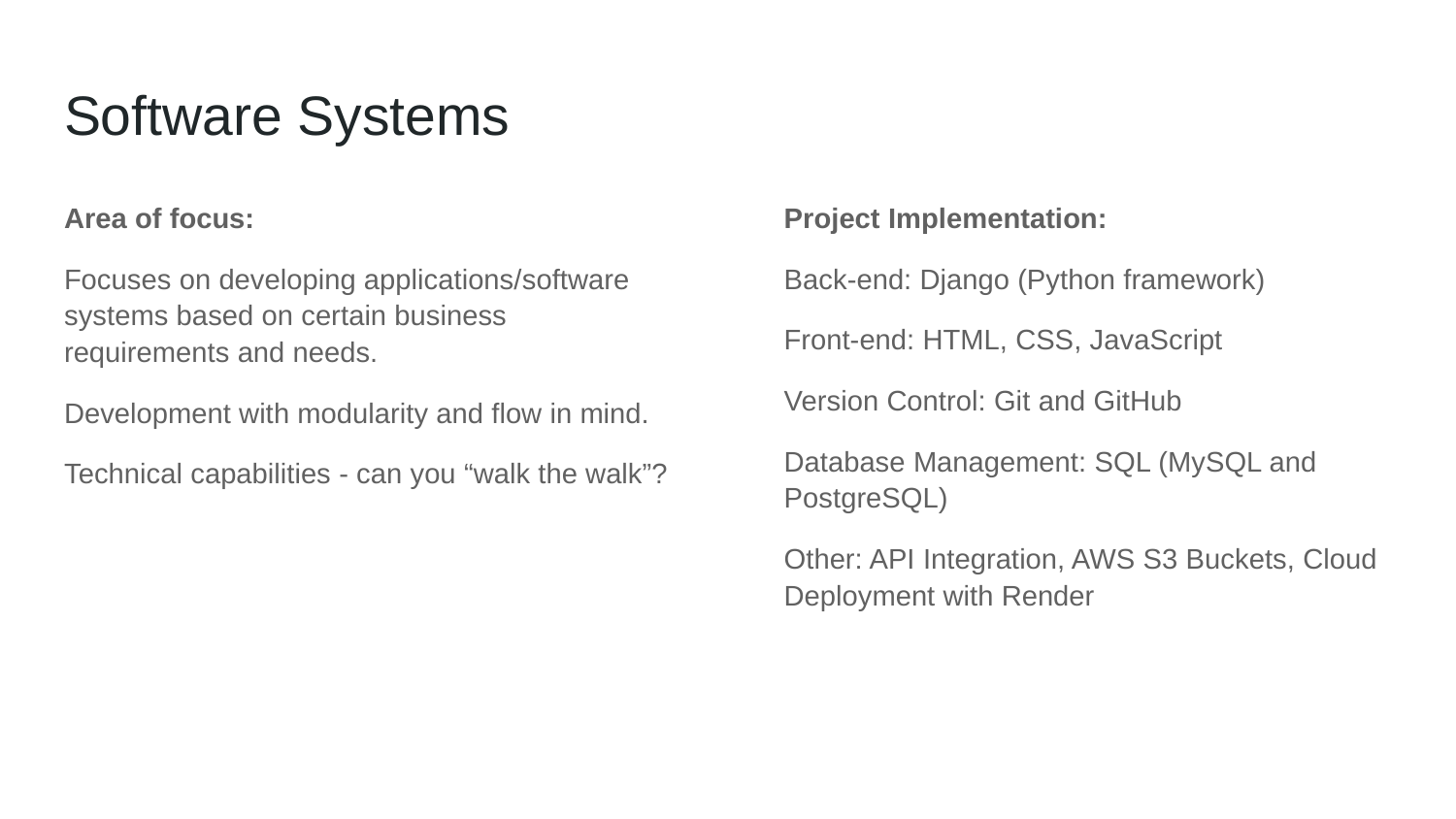

# Software Systems
Area of focus:
Focuses on developing applications/software systems based on certain business requirements and needs.
Development with modularity and flow in mind.
Technical capabilities - can you “walk the walk”?
Project Implementation:
Back-end: Django (Python framework)
Front-end: HTML, CSS, JavaScript
Version Control: Git and GitHub
Database Management: SQL (MySQL and PostgreSQL)
Other: API Integration, AWS S3 Buckets, Cloud Deployment with Render